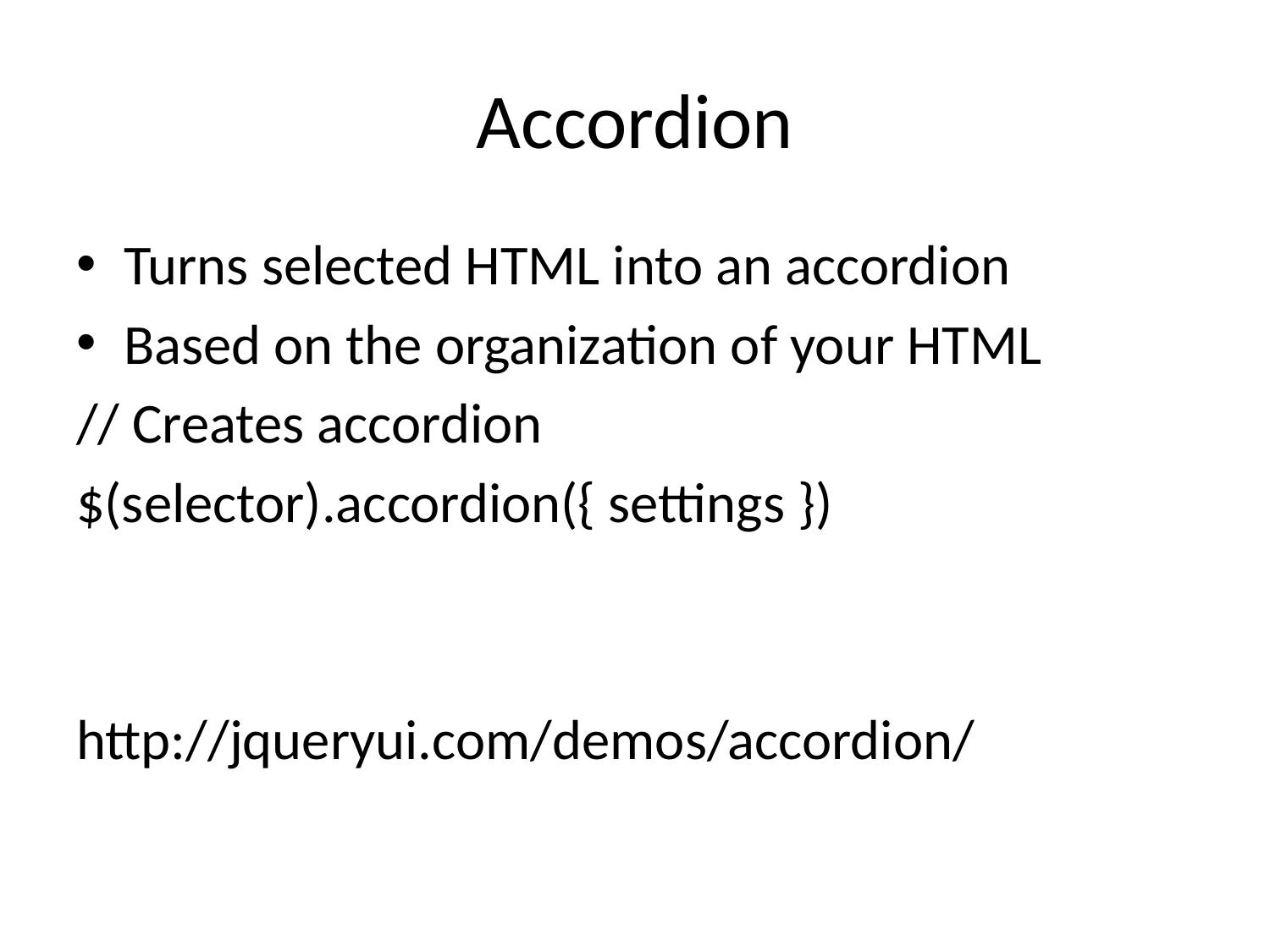

# Accordion
Turns selected HTML into an accordion
Based on the organization of your HTML
// Creates accordion
$(selector).accordion({ settings })

http://jqueryui.com/demos/accordion/